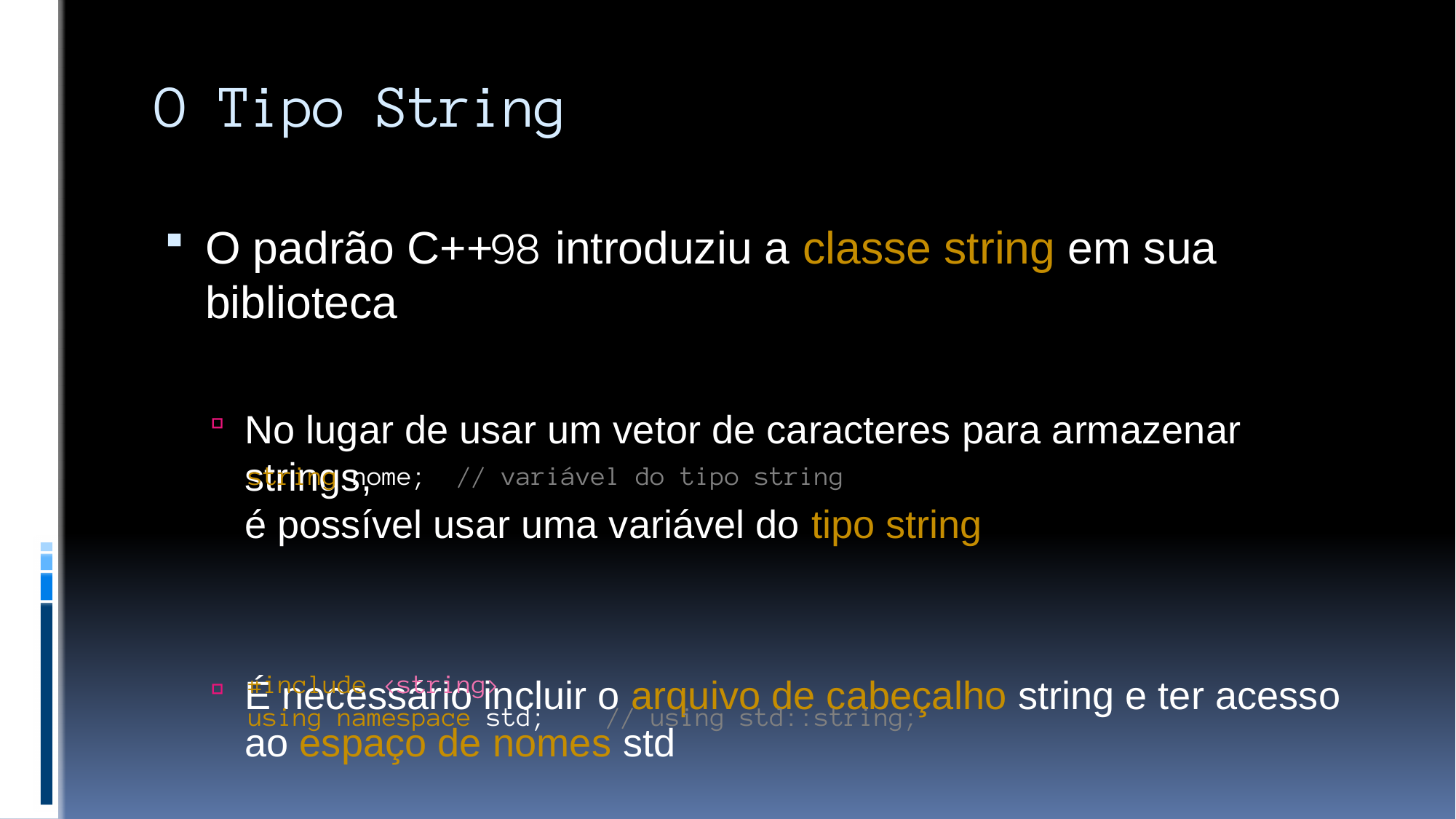

# O Tipo String
O padrão C++98 introduziu a classe string em sua biblioteca

No lugar de usar um vetor de caracteres para armazenar strings,
é possível usar uma variável do tipo string

É necessário incluir o arquivo de cabeçalho string e ter acesso ao espaço de nomes std
string nome;  // variável do tipo string
#include <string>
using namespace std;    // using std::string;